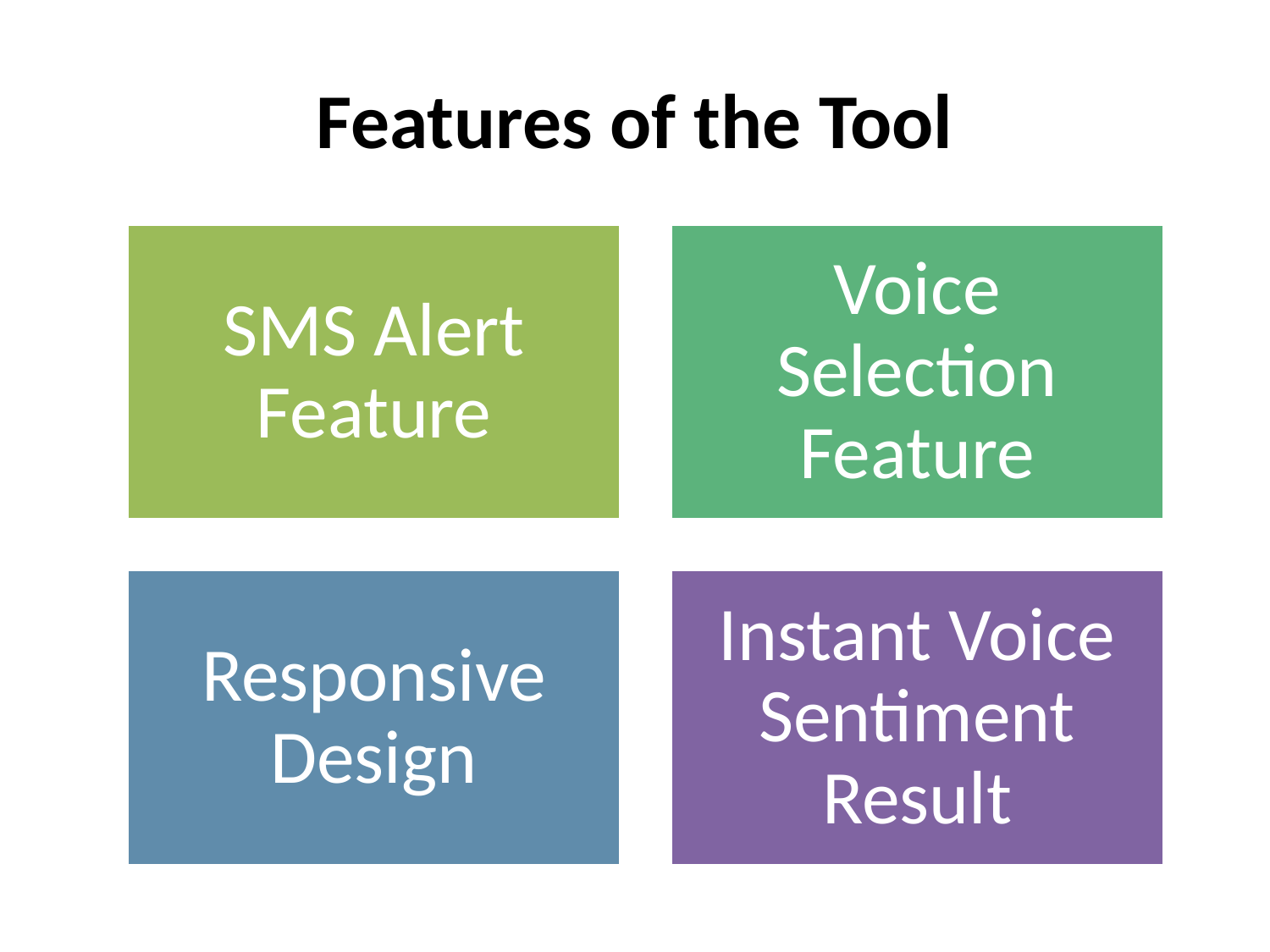

# Features of the Tool
SMS Alert Feature
Voice Selection Feature
Responsive Design
Instant Voice Sentiment Result